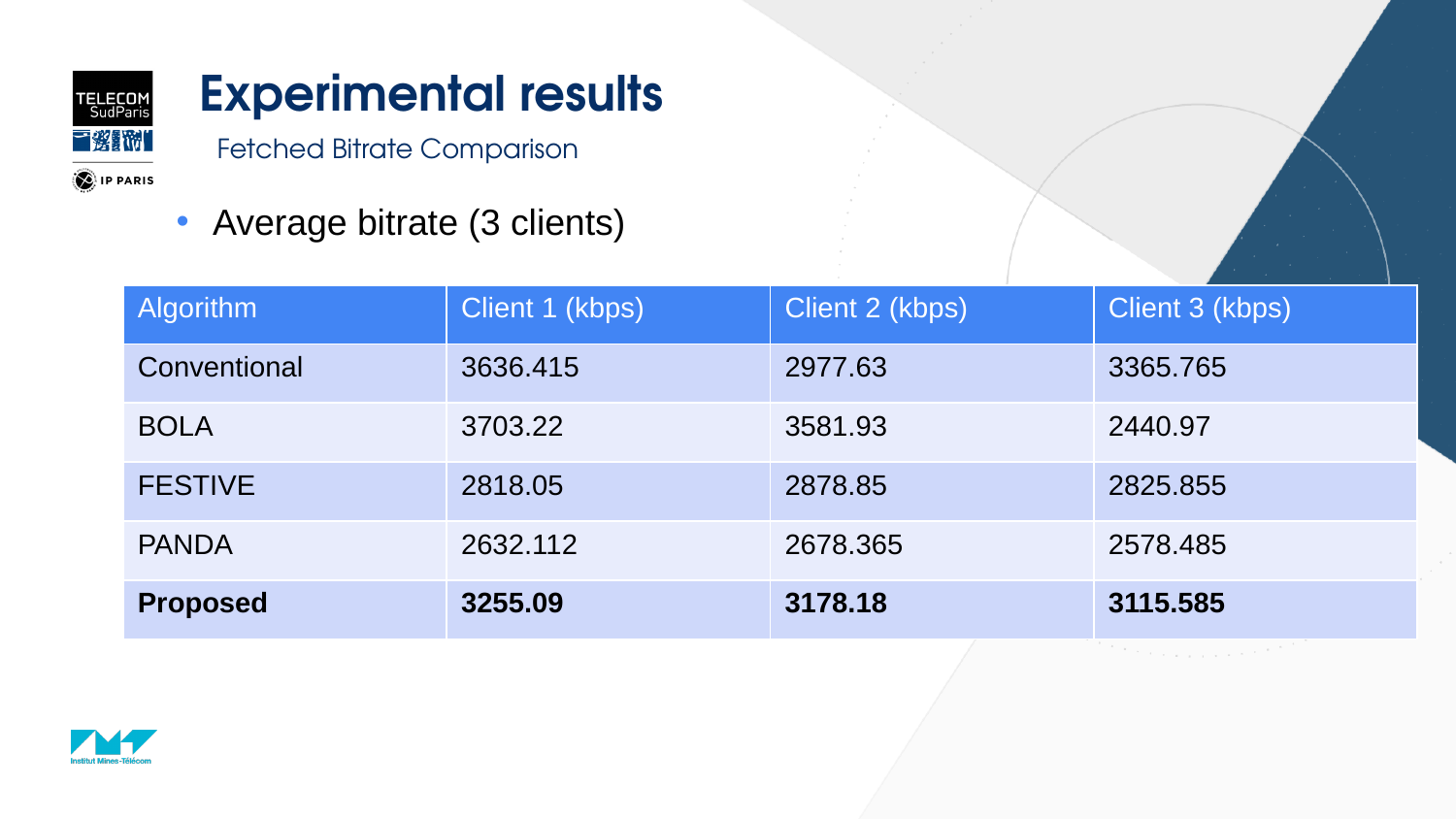

# Experimental results
Fetched Bitrate Comparison
Average bitrate (3 clients)

| Algorithm | Client 1 (kbps) | Client 2 (kbps) | Client 3 (kbps) |
| --- | --- | --- | --- |
| Conventional | 3636.415 | 2977.63 | 3365.765 |
| BOLA | 3703.22 | 3581.93 | 2440.97 |
| FESTIVE | 2818.05 | 2878.85 | 2825.855 |
| PANDA | 2632.112 | 2678.365 | 2578.485 |
| Proposed | 3255.09 | 3178.18 | 3115.585 |